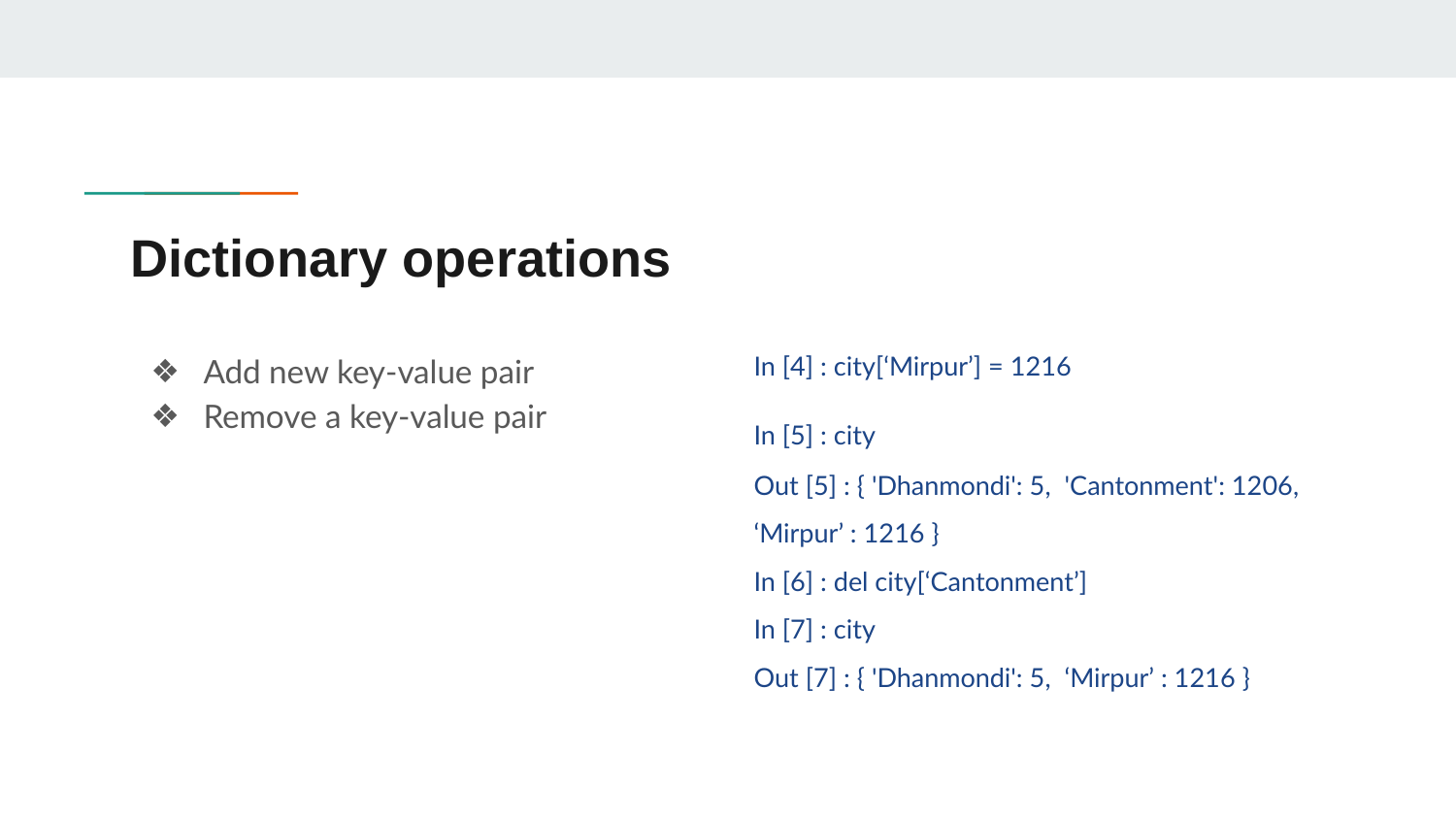

# Dictionary operations
Add new key-value pair
Remove a key-value pair

In [4] : city[‘Mirpur’] = 1216
In [5] : city
Out [5] : { 'Dhanmondi': 5,  'Cantonment': 1206,
‘Mirpur’ : 1216 }
In [6] : del city[‘Cantonment’]
In [7] : city
Out [7] : { 'Dhanmondi': 5,  ‘Mirpur’ : 1216 }